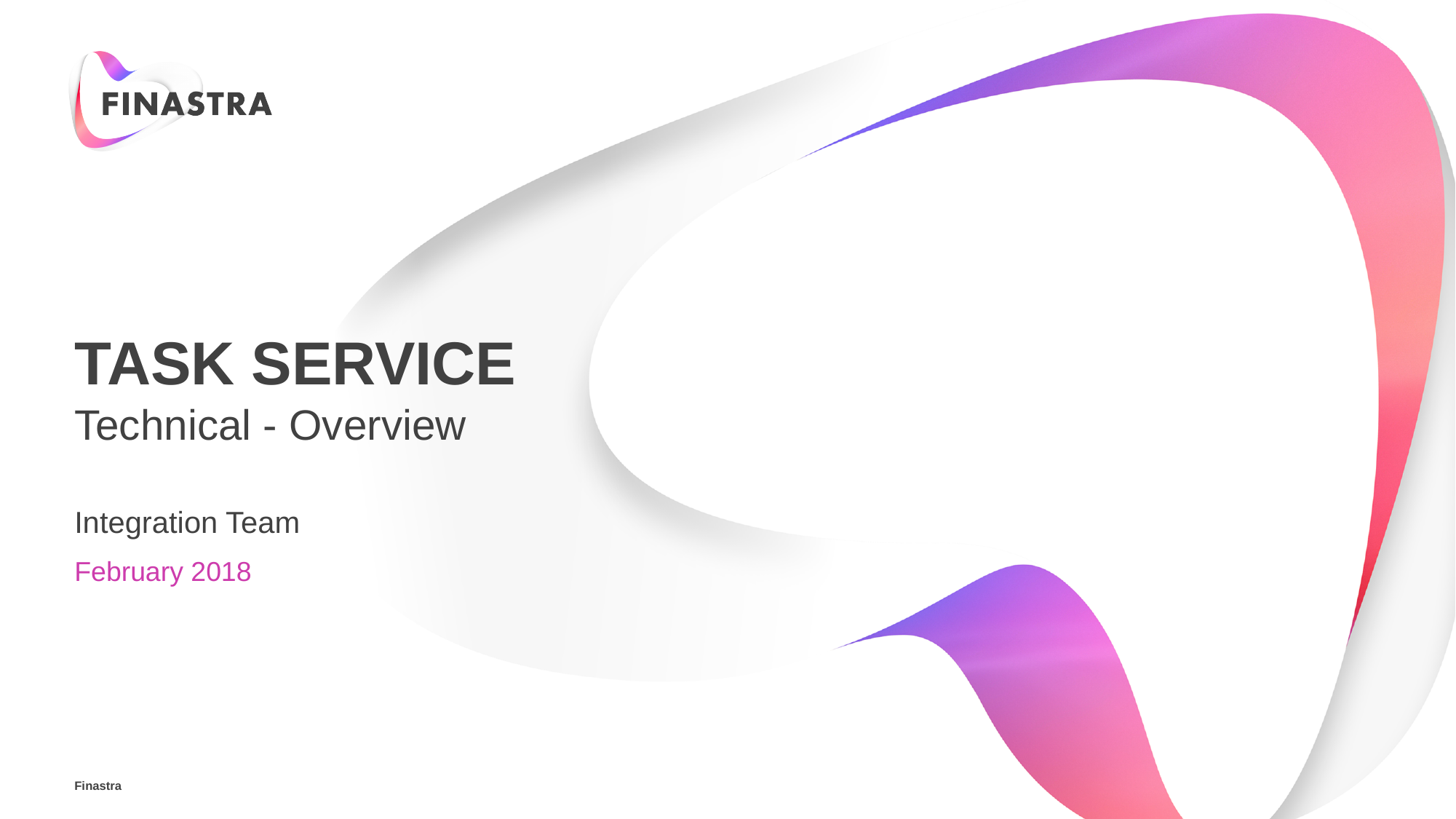

# Task Service
Technical - Overview
Integration Team
February 2018